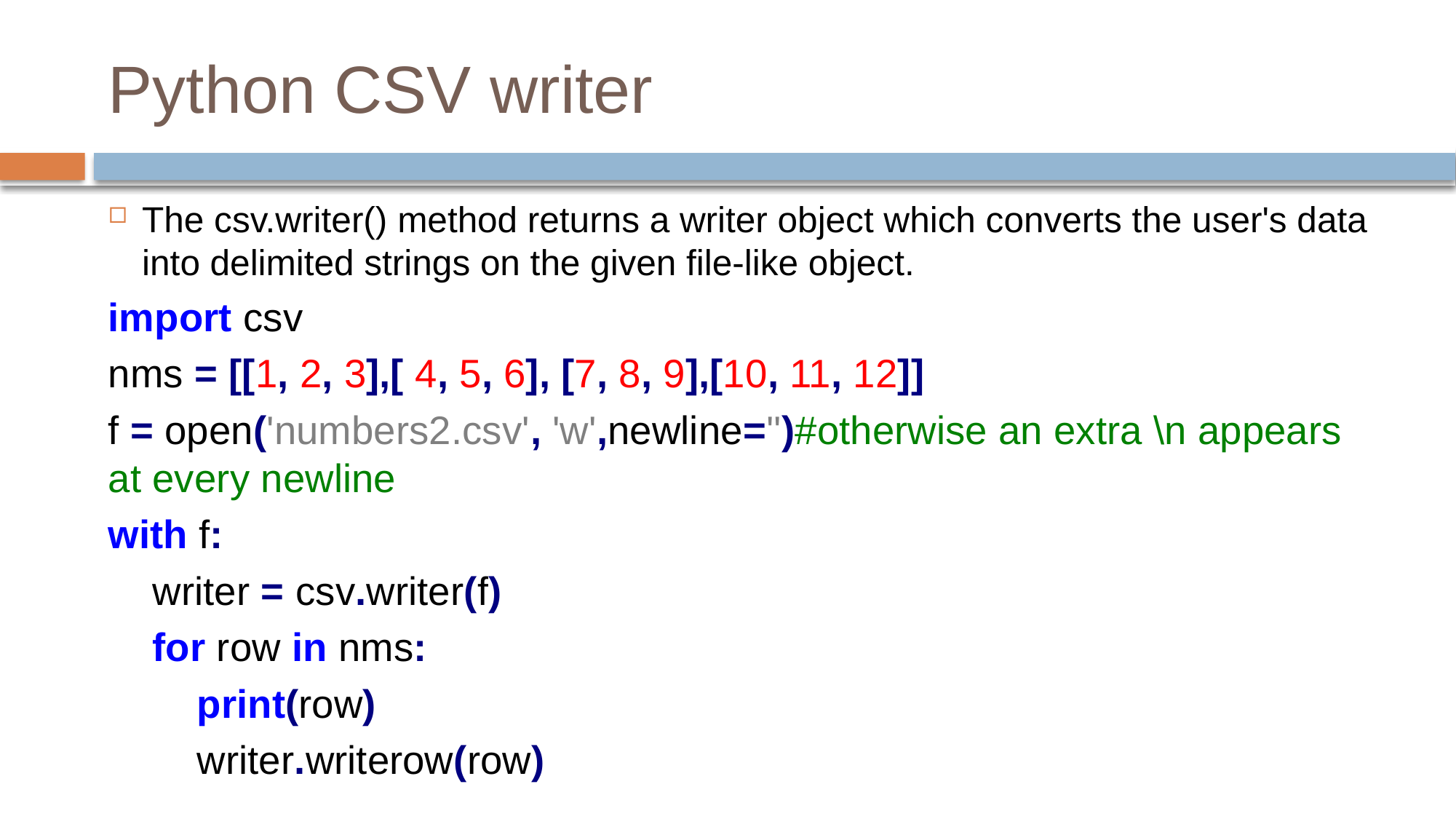

# Python CSV writer
The csv.writer() method returns a writer object which converts the user's data into delimited strings on the given file-like object.
import csv
nms = [[1, 2, 3],[ 4, 5, 6], [7, 8, 9],[10, 11, 12]]
f = open('numbers2.csv', 'w',newline='')#otherwise an extra \n appears at every newline
with f:
    writer = csv.writer(f)
    for row in nms:
        print(row)
        writer.writerow(row)